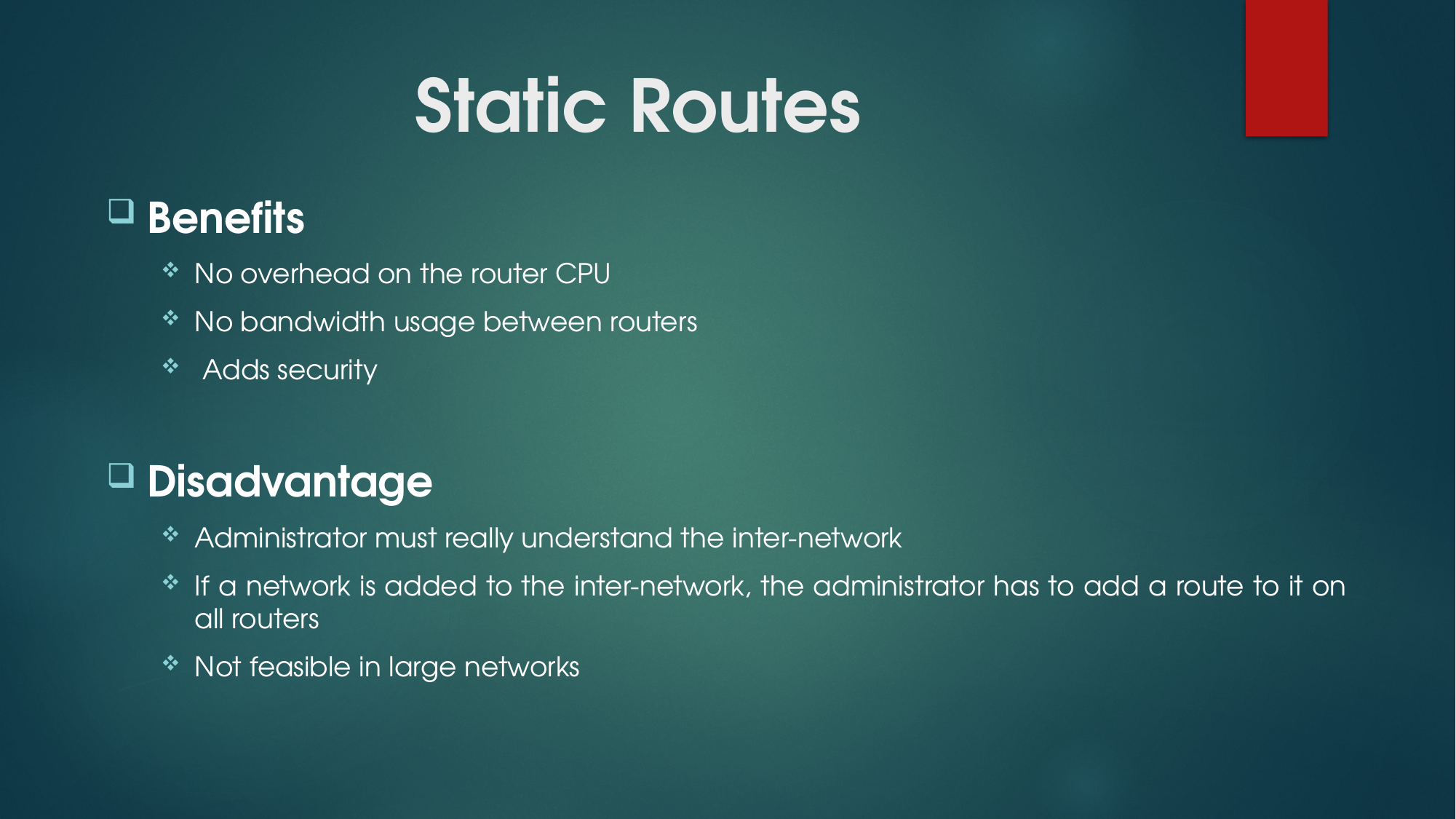

# Static Routes
Benefits
No overhead on the router CPU
No bandwidth usage between routers
 Adds security

Disadvantage
Administrator must really understand the inter-network
If a network is added to the inter-network, the administrator has to add a route to it on all routers
Not feasible in large networks